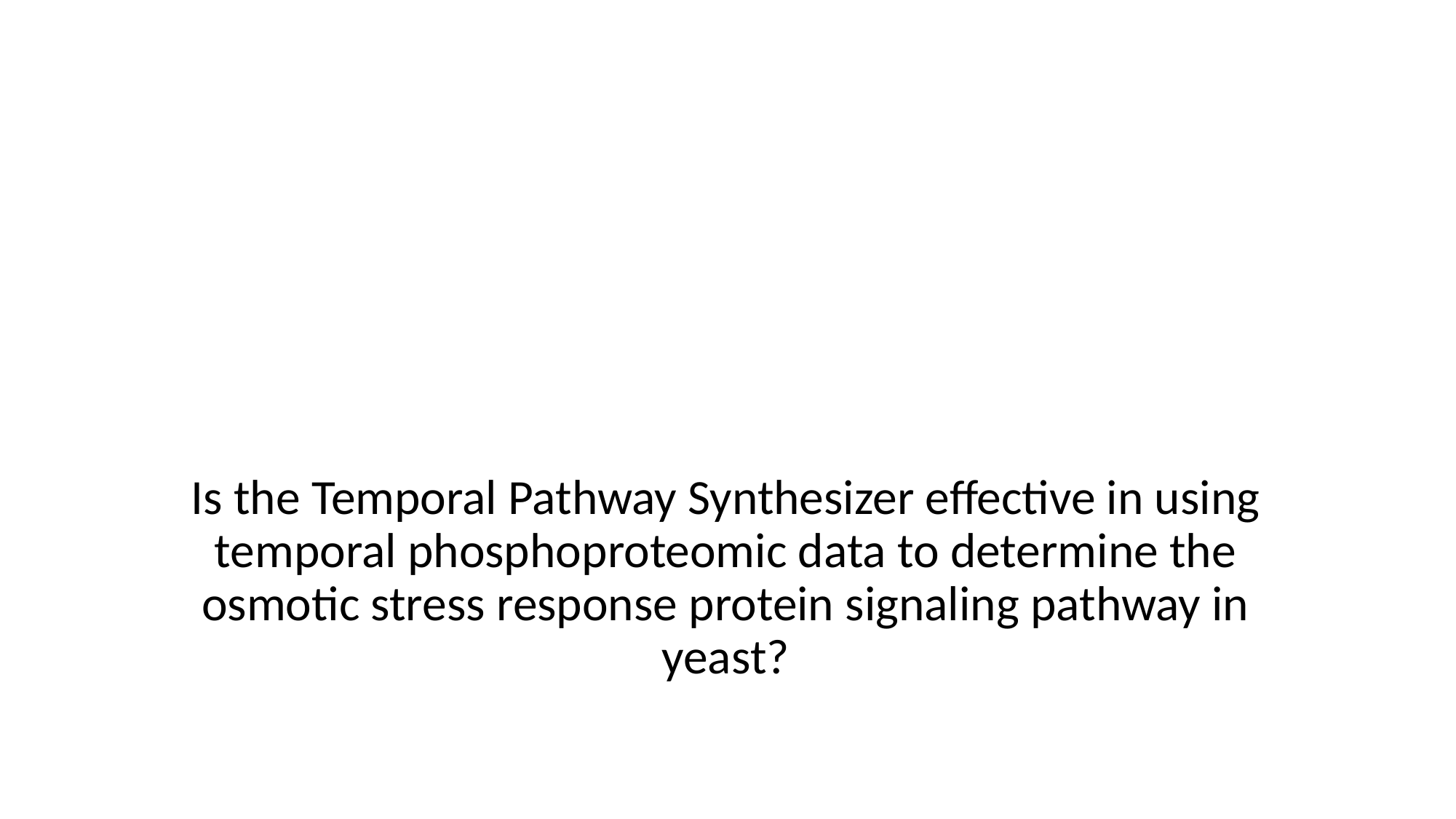

# Is the Temporal Pathway Synthesizer effective in using temporal phosphoproteomic data to determine the osmotic stress response protein signaling pathway in yeast?